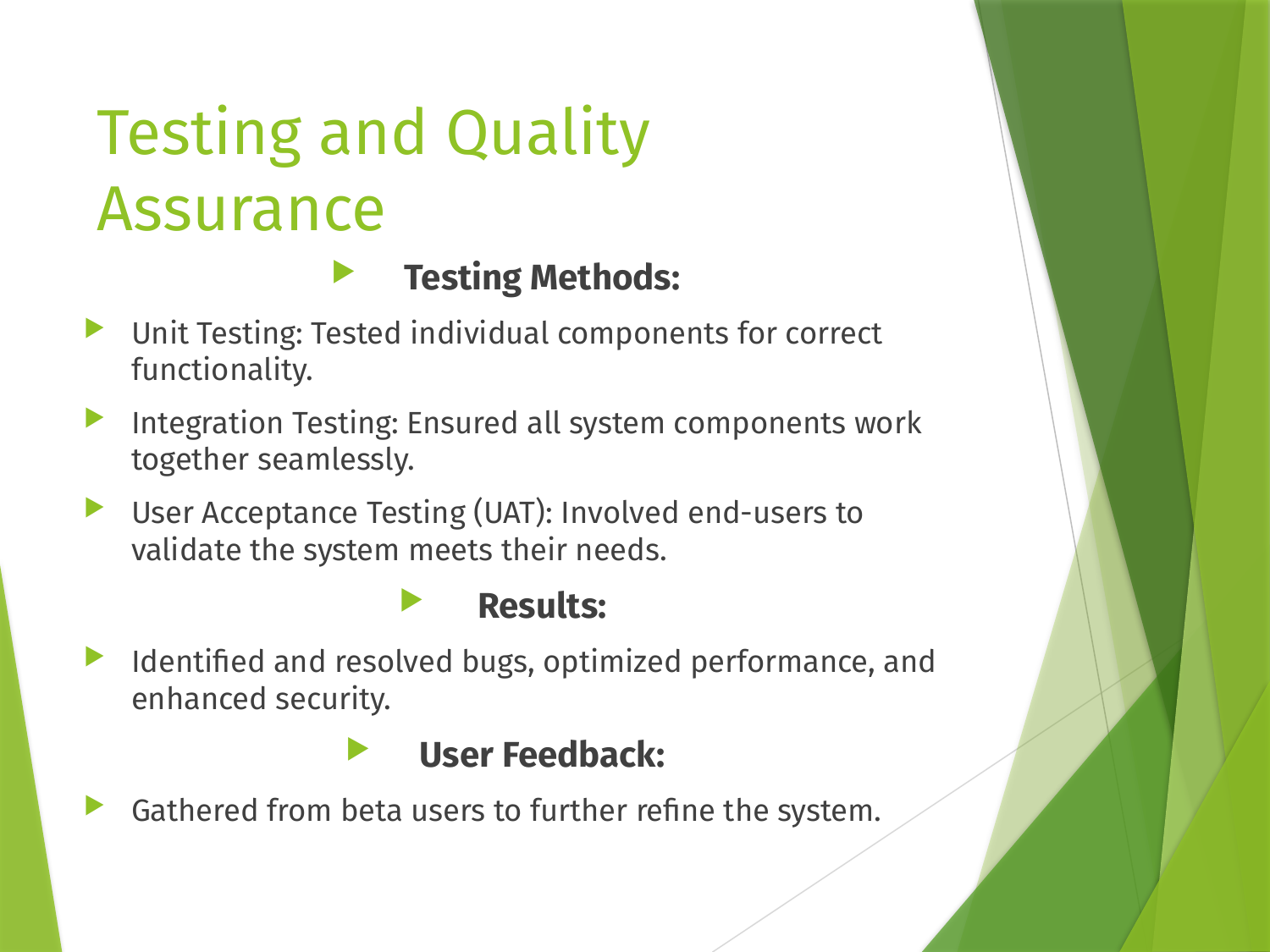

# Testing and Quality Assurance
Testing Methods:
Unit Testing: Tested individual components for correct functionality.
Integration Testing: Ensured all system components work together seamlessly.
User Acceptance Testing (UAT): Involved end-users to validate the system meets their needs.
Results:
Identified and resolved bugs, optimized performance, and enhanced security.
User Feedback:
Gathered from beta users to further refine the system.